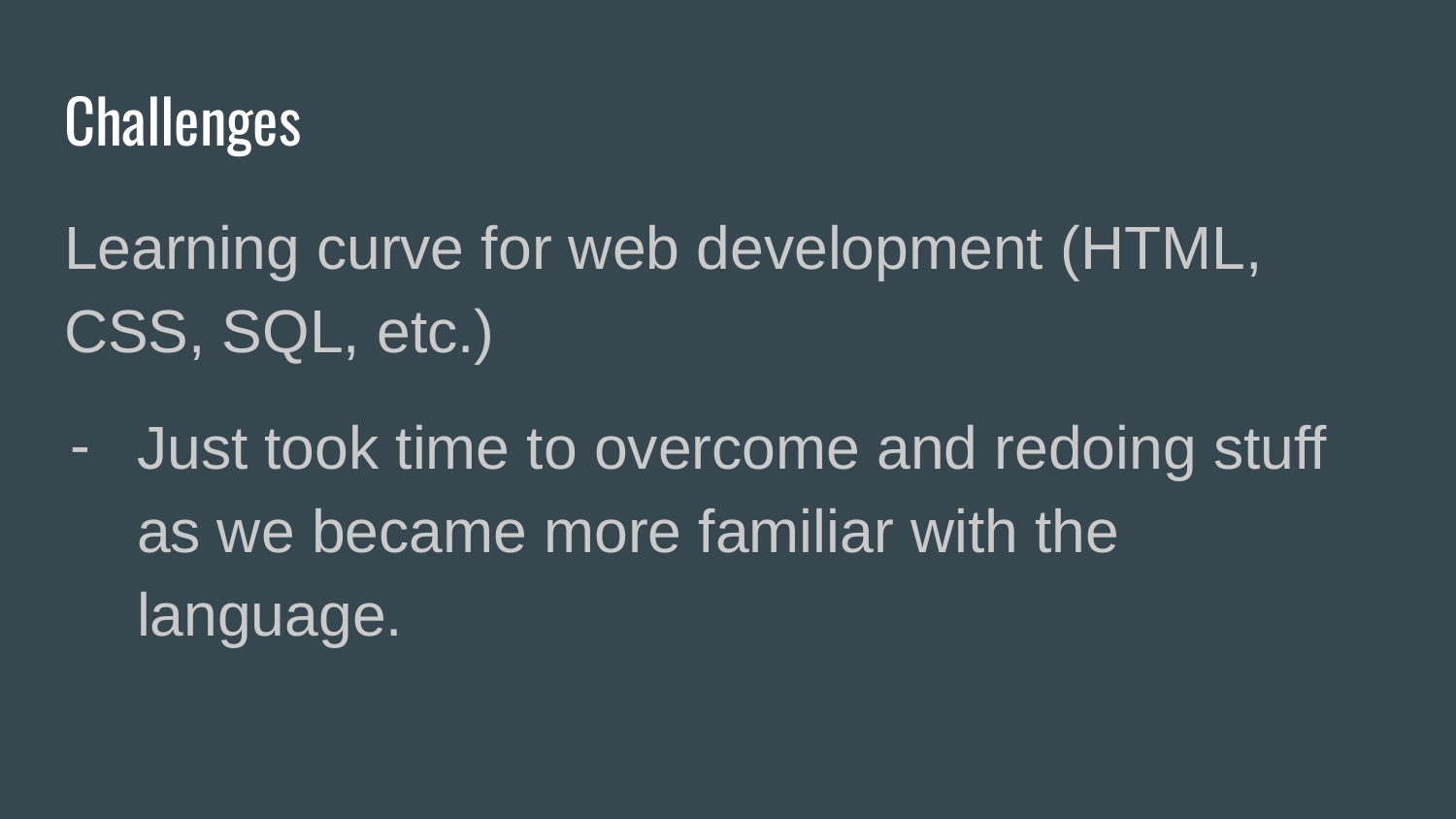

# Challenges
Learning curve for web development (HTML, CSS, SQL, etc.)
Just took time to overcome and redoing stuff as we became more familiar with the language.